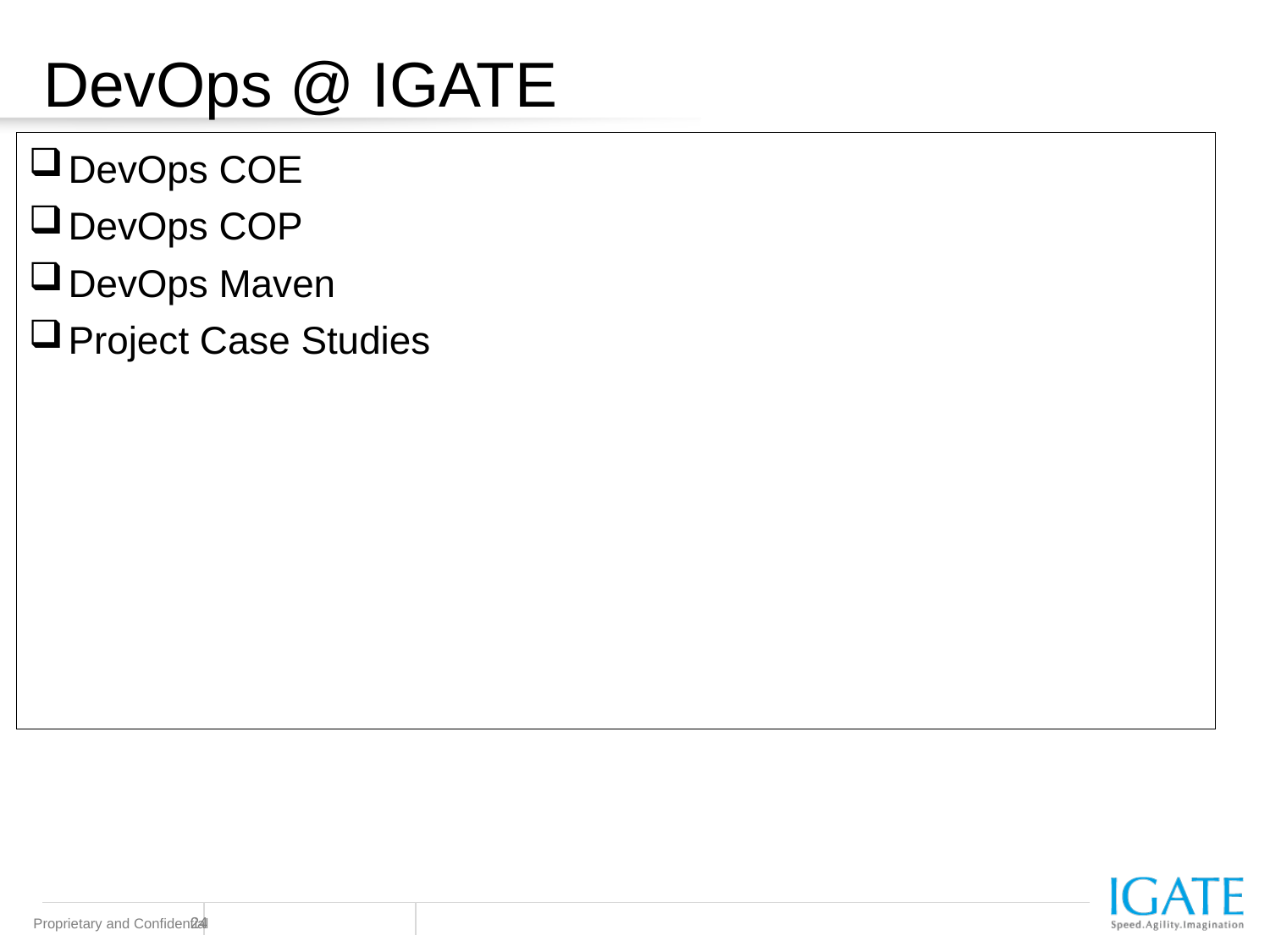

DevOps @ IGATE
DevOps COE
DevOps COP
DevOps Maven
Project Case Studies